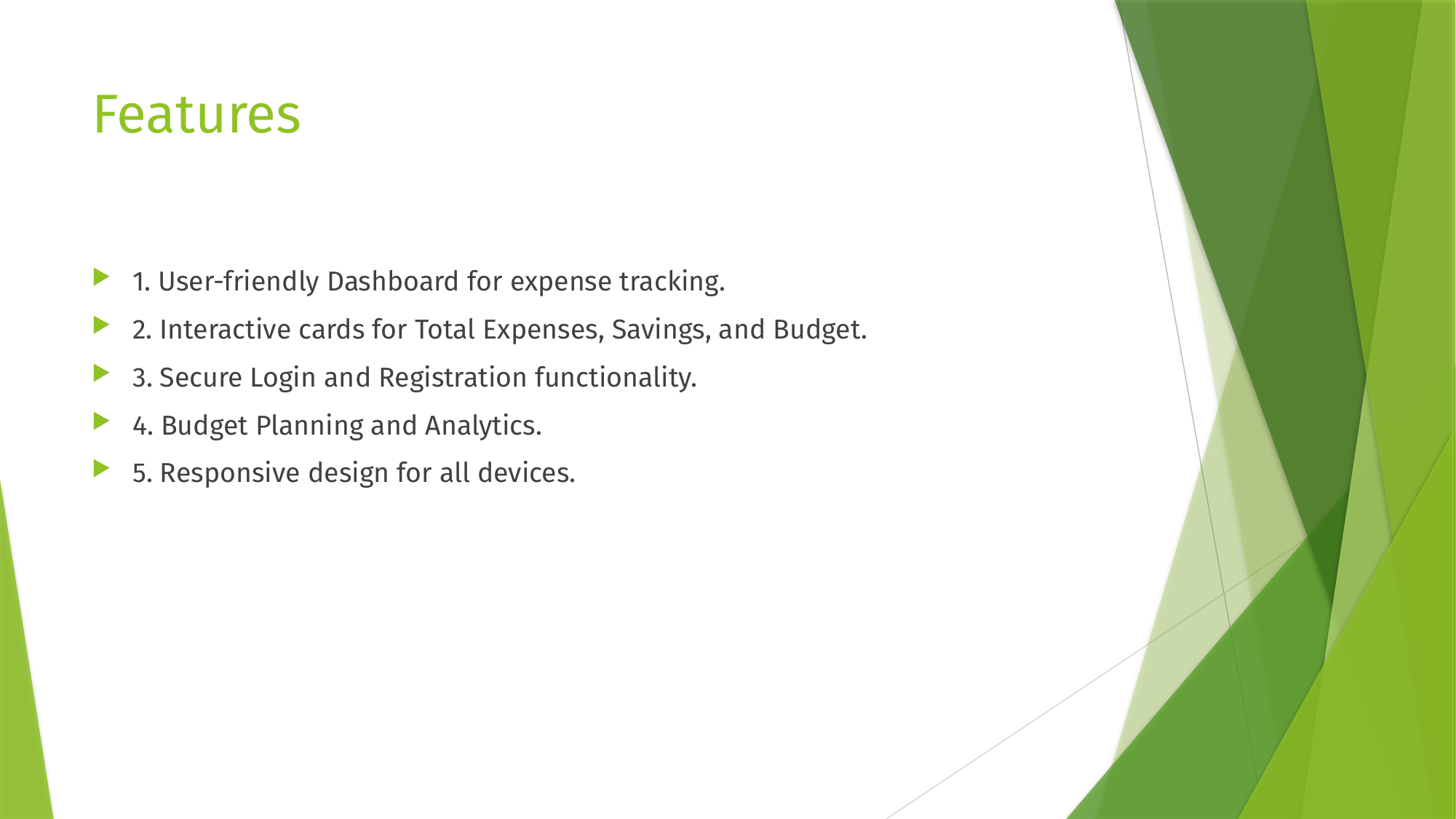

# Features
1. User-friendly Dashboard for expense tracking.
2. Interactive cards for Total Expenses, Savings, and Budget.
3. Secure Login and Registration functionality.
4. Budget Planning and Analytics.
5. Responsive design for all devices.